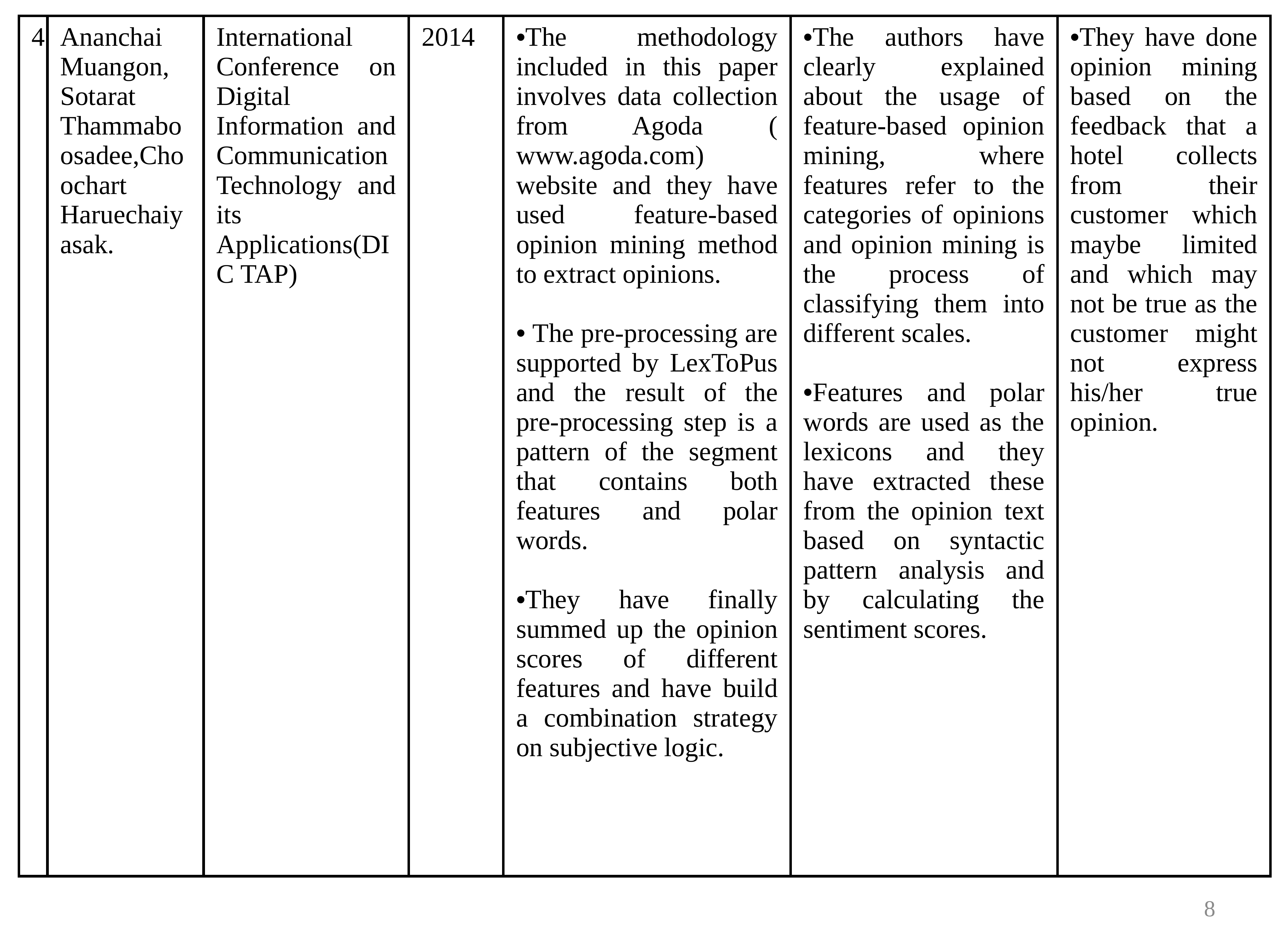

| 4 | Ananchai Muangon, Sotarat Thammaboosadee,Choochart Haruechaiyasak. | International Conference on Digital Information and Communication Technology and its Applications(DIC TAP) | 2014 | The methodology included in this paper involves data collection from Agoda (www.agoda.com) website and they have used feature-based opinion mining method to extract opinions. The pre-processing are supported by LexToPus and the result of the pre-processing step is a pattern of the segment that contains both features and polar words. They have finally summed up the opinion scores of different features and have build a combination strategy on subjective logic. | The authors have clearly explained about the usage of feature-based opinion mining, where features refer to the categories of opinions and opinion mining is the process of classifying them into different scales. Features and polar words are used as the lexicons and they have extracted these from the opinion text based on syntactic pattern analysis and by calculating the sentiment scores. | They have done opinion mining based on the feedback that a hotel collects from their customer which maybe limited and which may not be true as the customer might not express his/her true opinion. |
| --- | --- | --- | --- | --- | --- | --- |
8